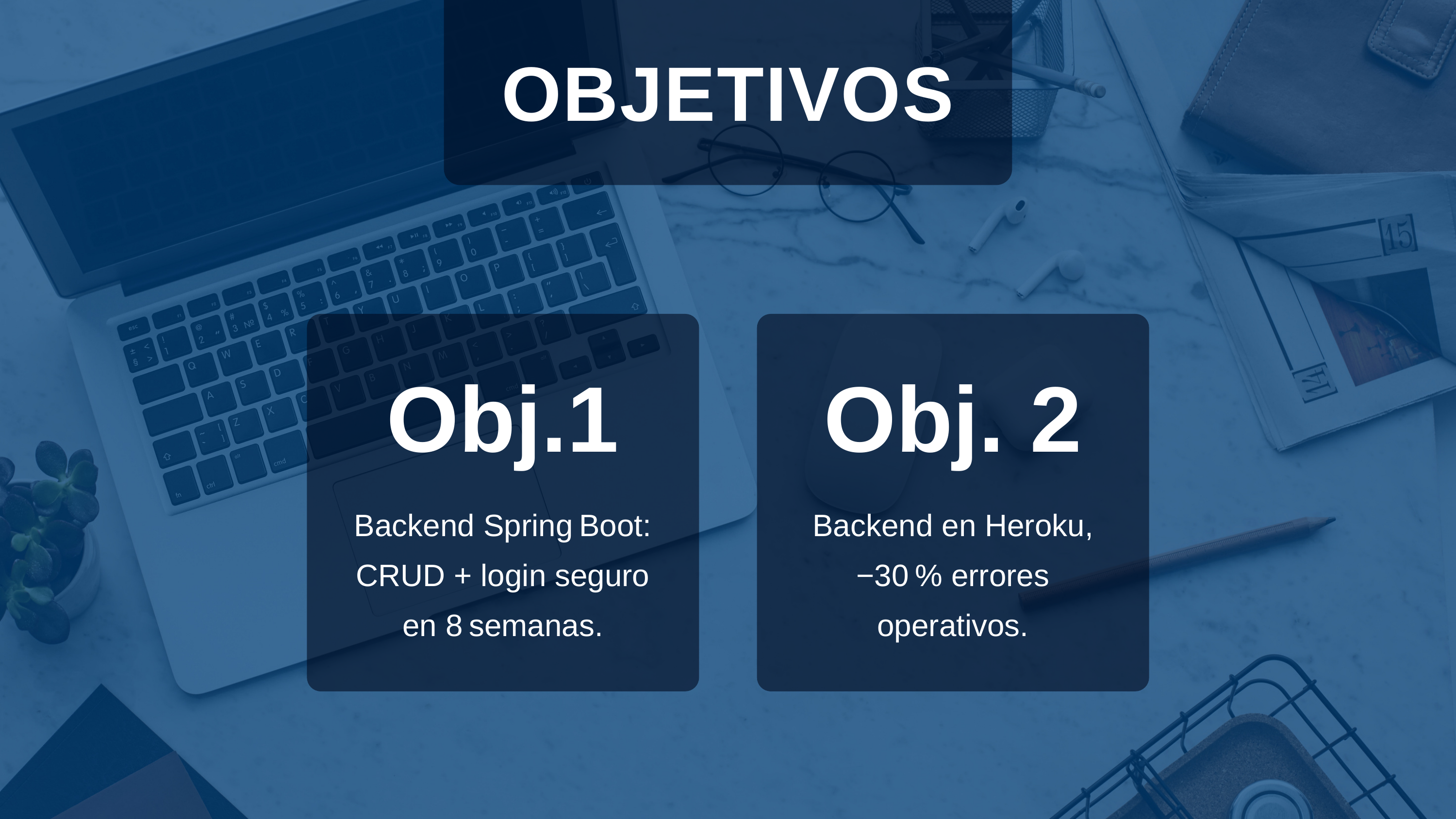

OBJETIVOS

Obj.1
Obj. 2
Backend Spring Boot: CRUD + login seguro en 8 semanas.
Backend en Heroku, −30 % errores operativos.